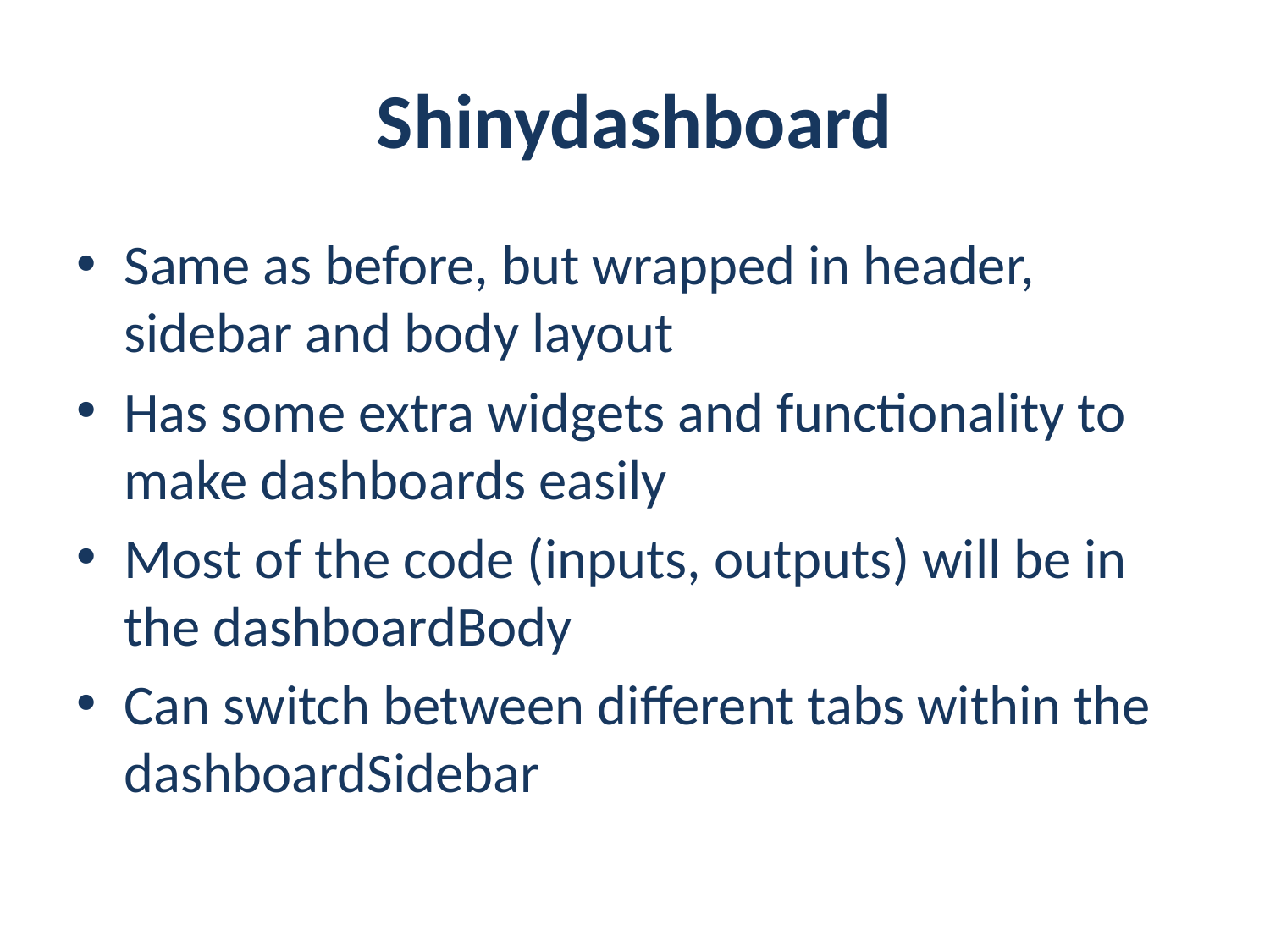

# Shinydashboard
Same as before, but wrapped in header, sidebar and body layout
Has some extra widgets and functionality to make dashboards easily
Most of the code (inputs, outputs) will be in the dashboardBody
Can switch between different tabs within the dashboardSidebar